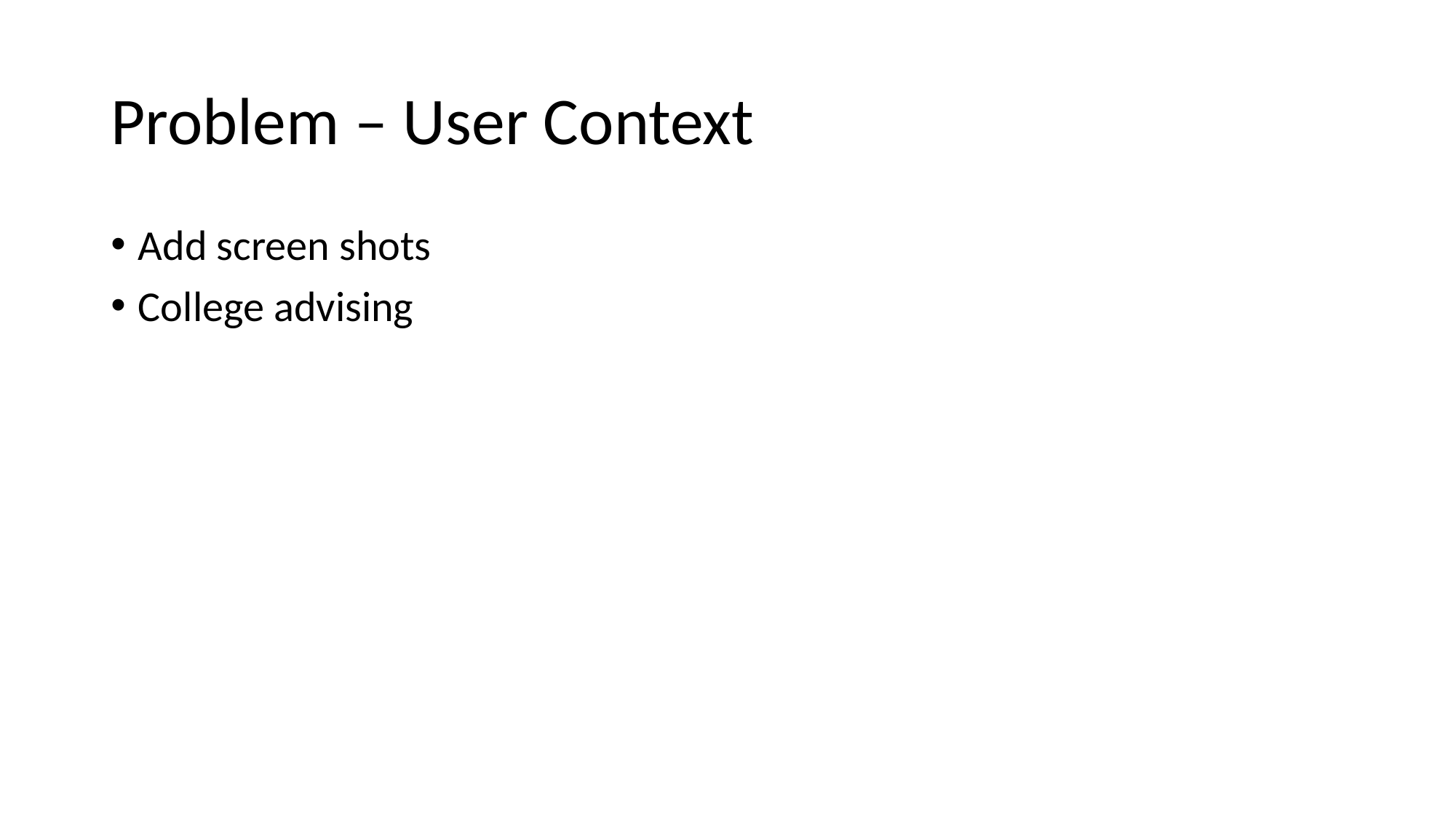

# Problem – User Context
Add screen shots
College advising